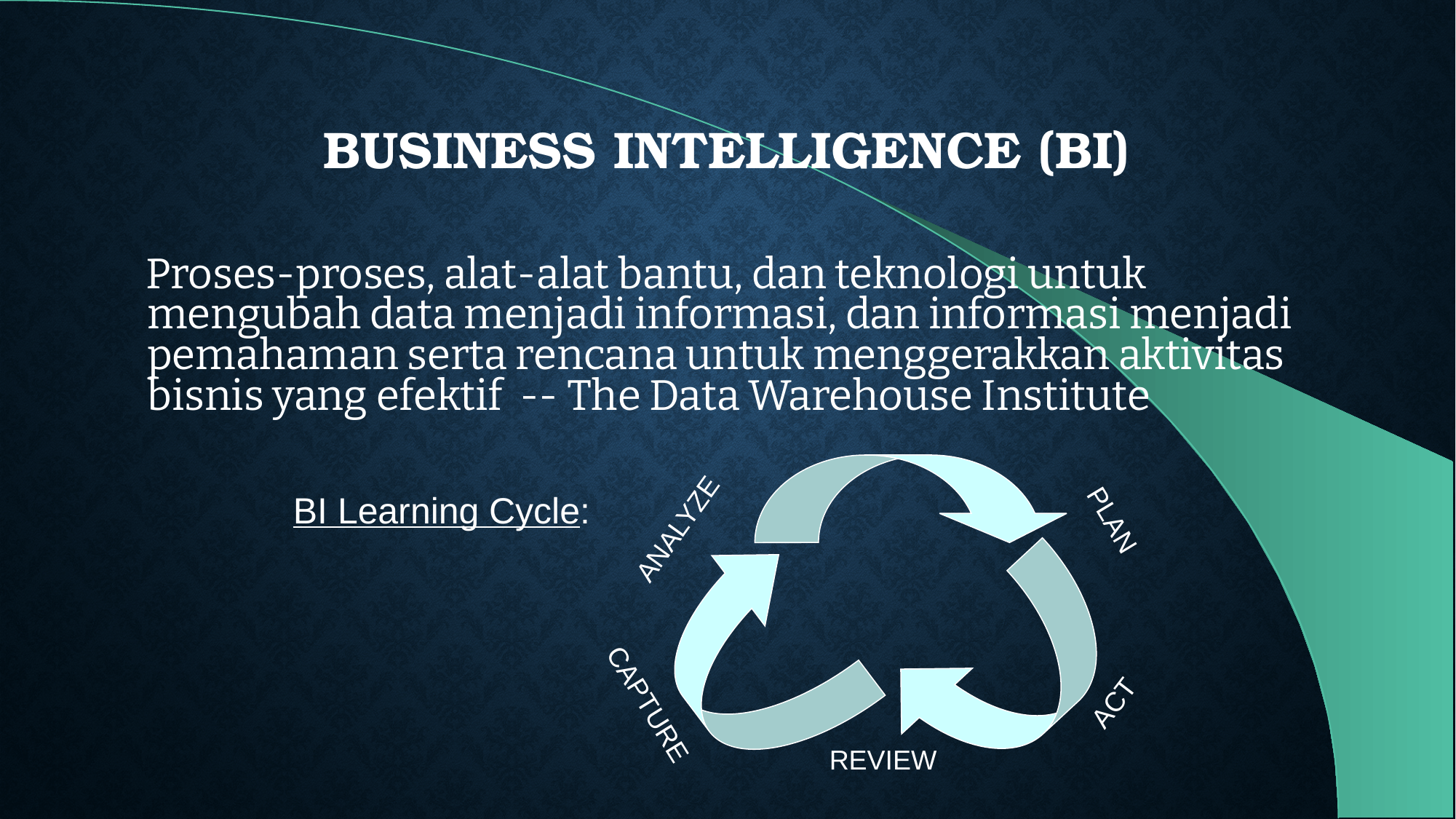

# BUSINESS INTELLIGENCE (BI)
   Proses-proses, alat-alat bantu, dan teknologi untuk mengubah data menjadi informasi, dan informasi menjadi pemahaman serta rencana untuk menggerakkan aktivitas bisnis yang efektif  -- The Data Warehouse Institute

PLAN
ANALYZE

ACT
CAPTURE
REVIEW
BI Learning Cycle: